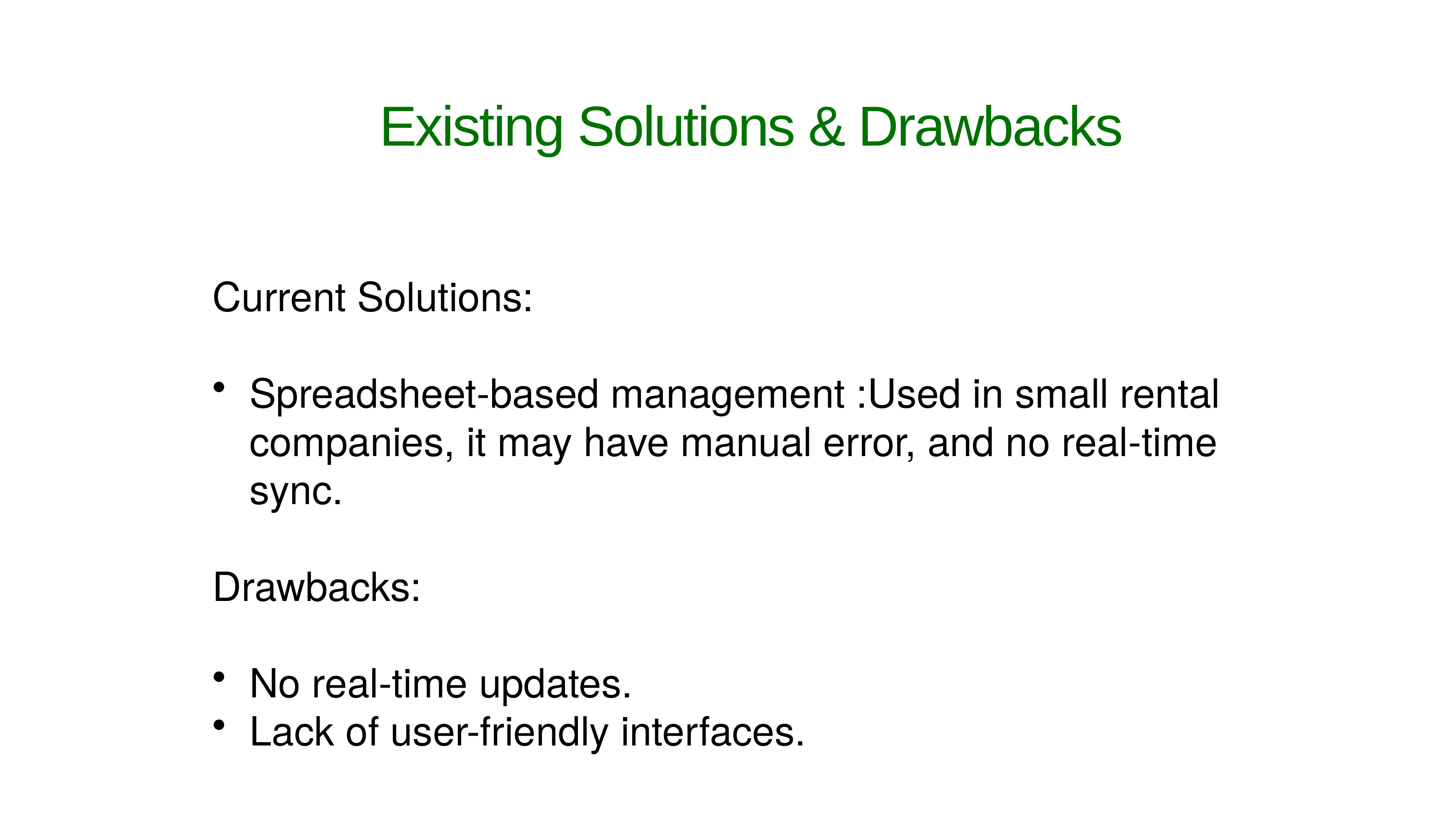

# Existing Solutions & Drawbacks
Current Solutions:

Spreadsheet-based management :Used in small rental companies, it may have manual error, and no real-time sync.

Drawbacks:

No real-time updates.
Lack of user-friendly interfaces.